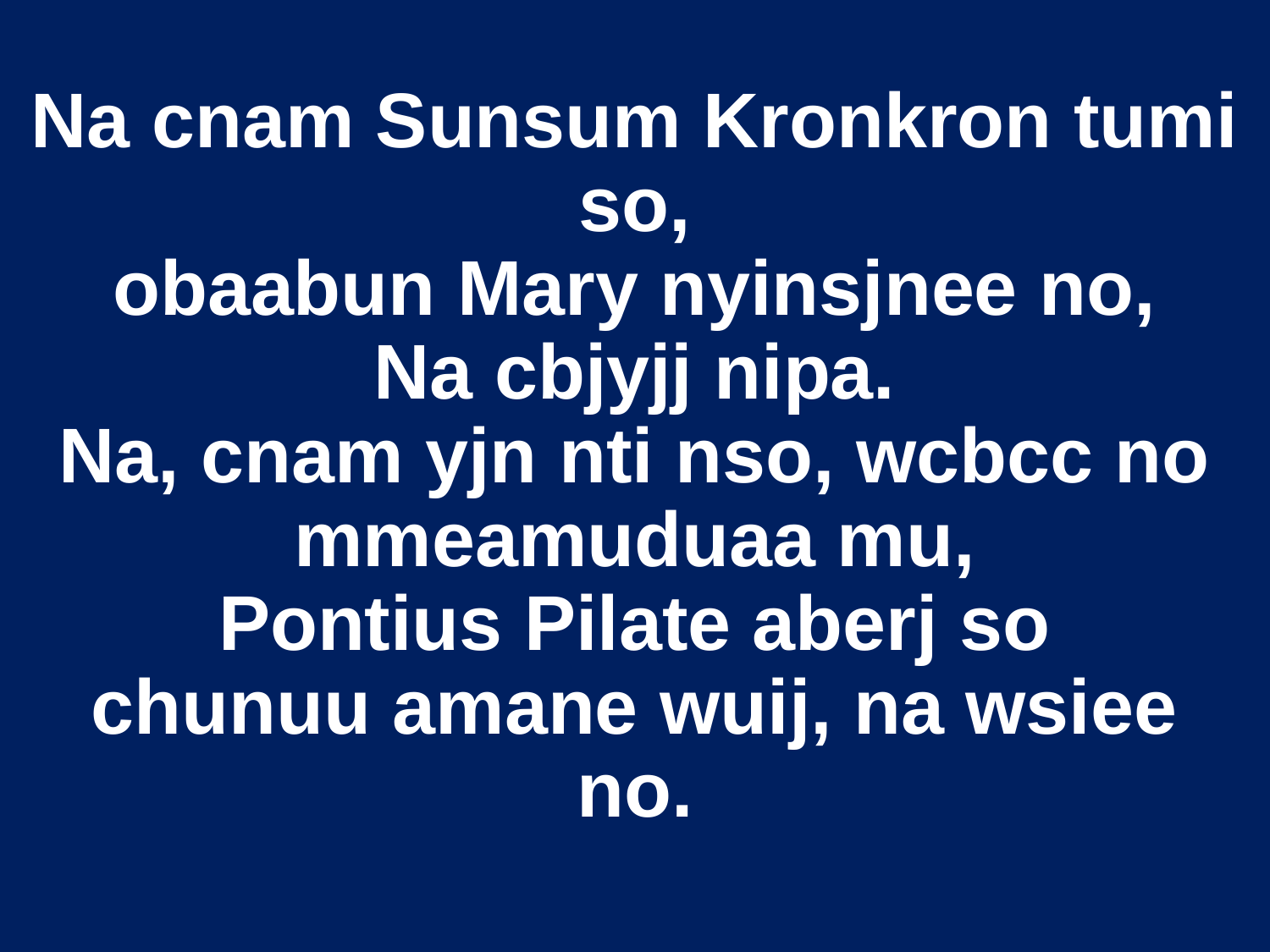

# Na cnam Sunsum Kronkron tumi so, obaabun Mary nyinsjnee no, Na cbjyjj nipa. Na, cnam yjn nti nso, wcbcc no mmeamuduaa mu, Pontius Pilate aberj so chunuu amane wuij, na wsiee no.